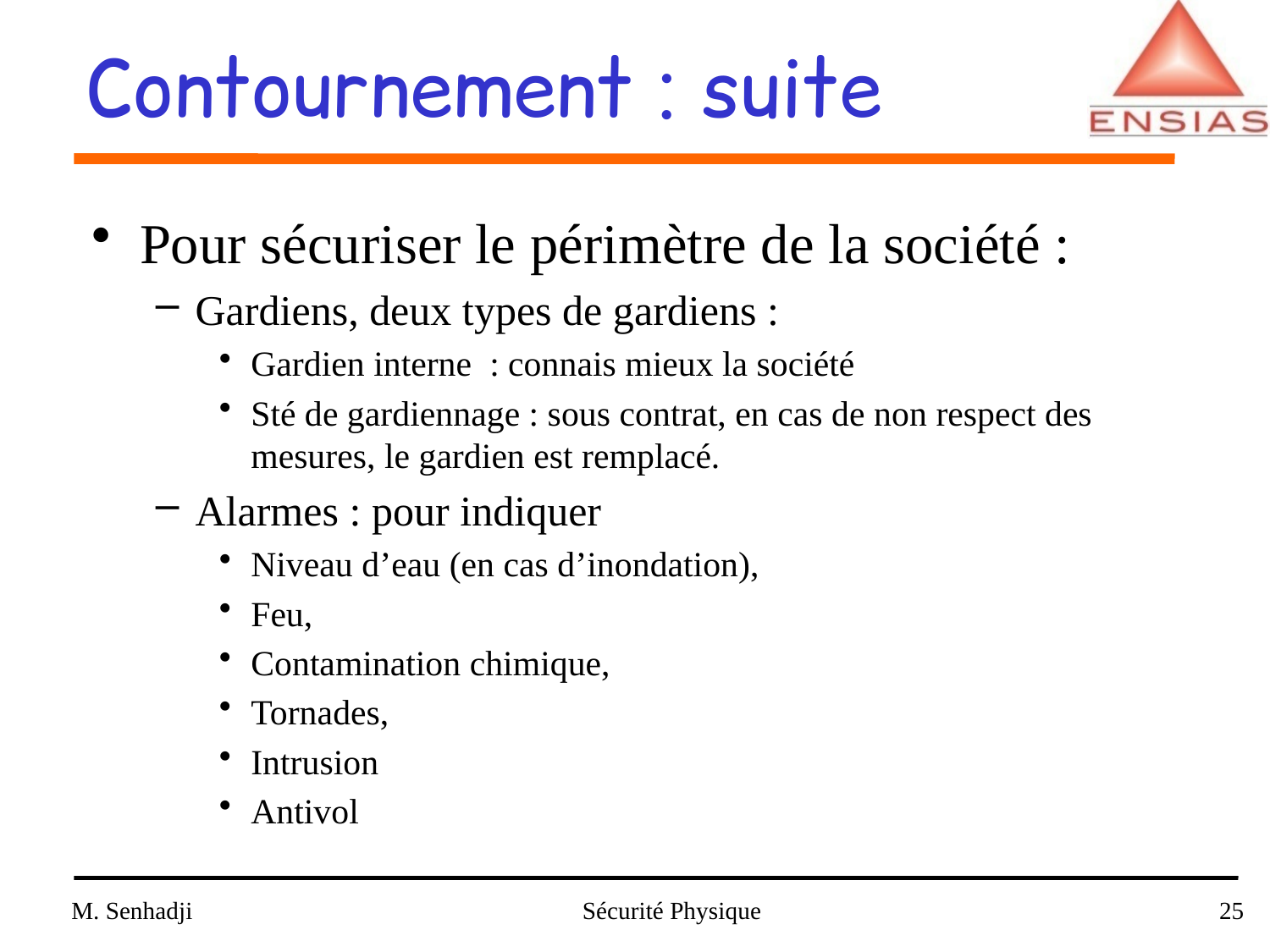

# Contournement : suite
Pour sécuriser le périmètre de la société :
Gardiens, deux types de gardiens :
Gardien interne  : connais mieux la société
Sté de gardiennage : sous contrat, en cas de non respect des mesures, le gardien est remplacé.
Alarmes : pour indiquer
Niveau d’eau (en cas d’inondation),
Feu,
Contamination chimique,
Tornades,
Intrusion
Antivol